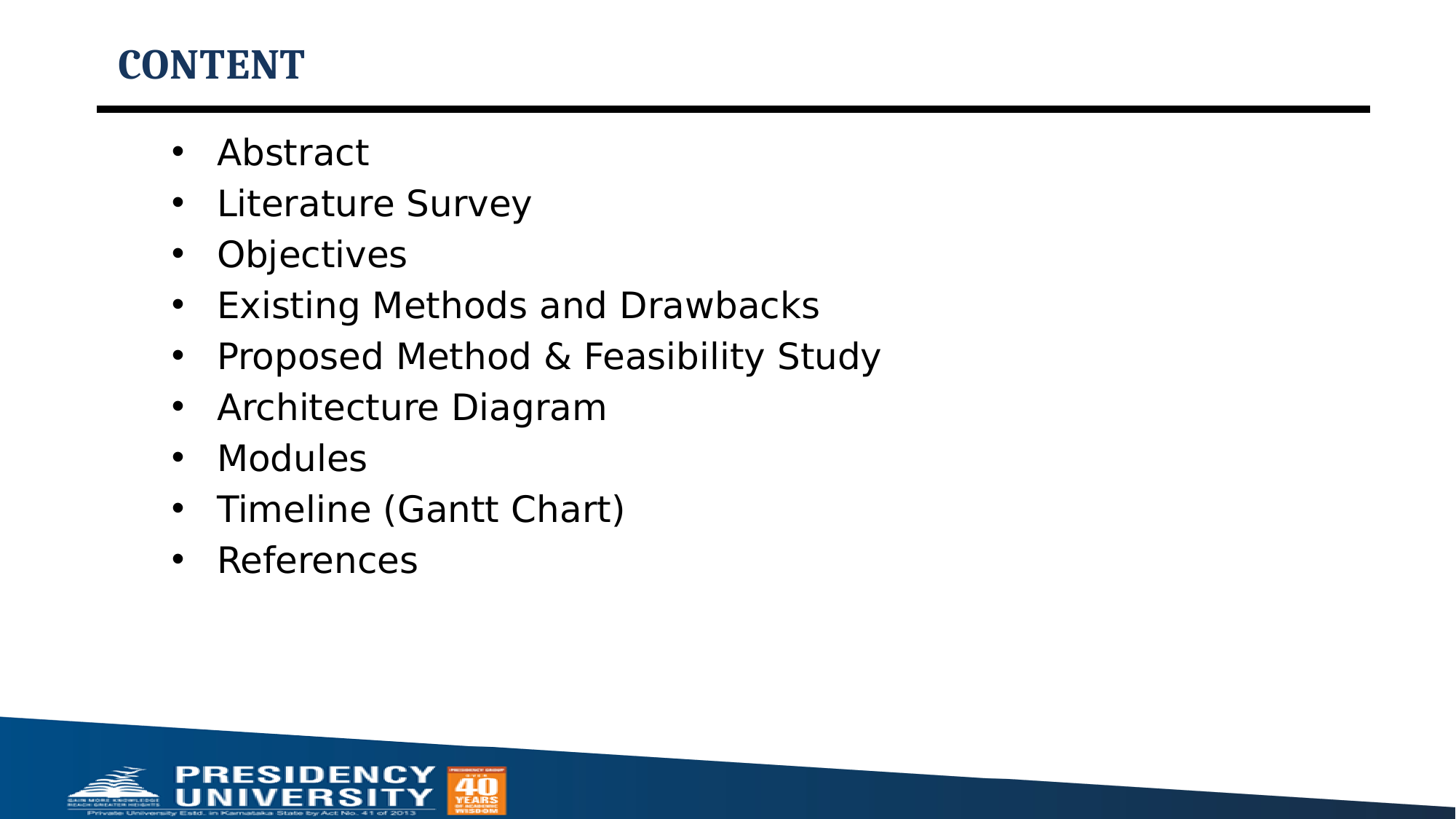

# CONTENT
Abstract
Literature Survey
Objectives
Existing Methods and Drawbacks
Proposed Method & Feasibility Study
Architecture Diagram
Modules
Timeline (Gantt Chart)
References